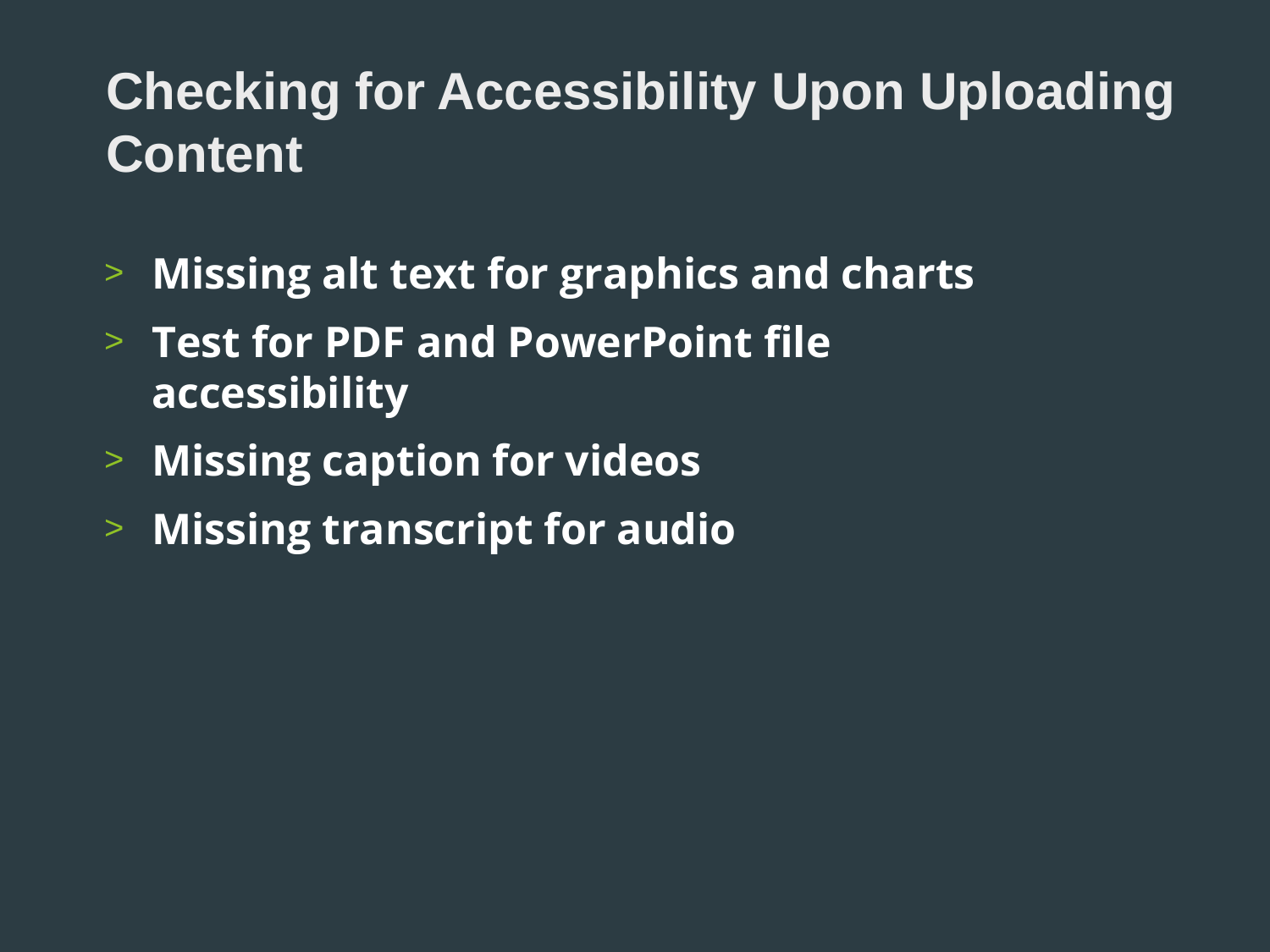

# Checking for Accessibility Upon Uploading Content
Missing alt text for graphics and charts
Test for PDF and PowerPoint file accessibility
Missing caption for videos
Missing transcript for audio